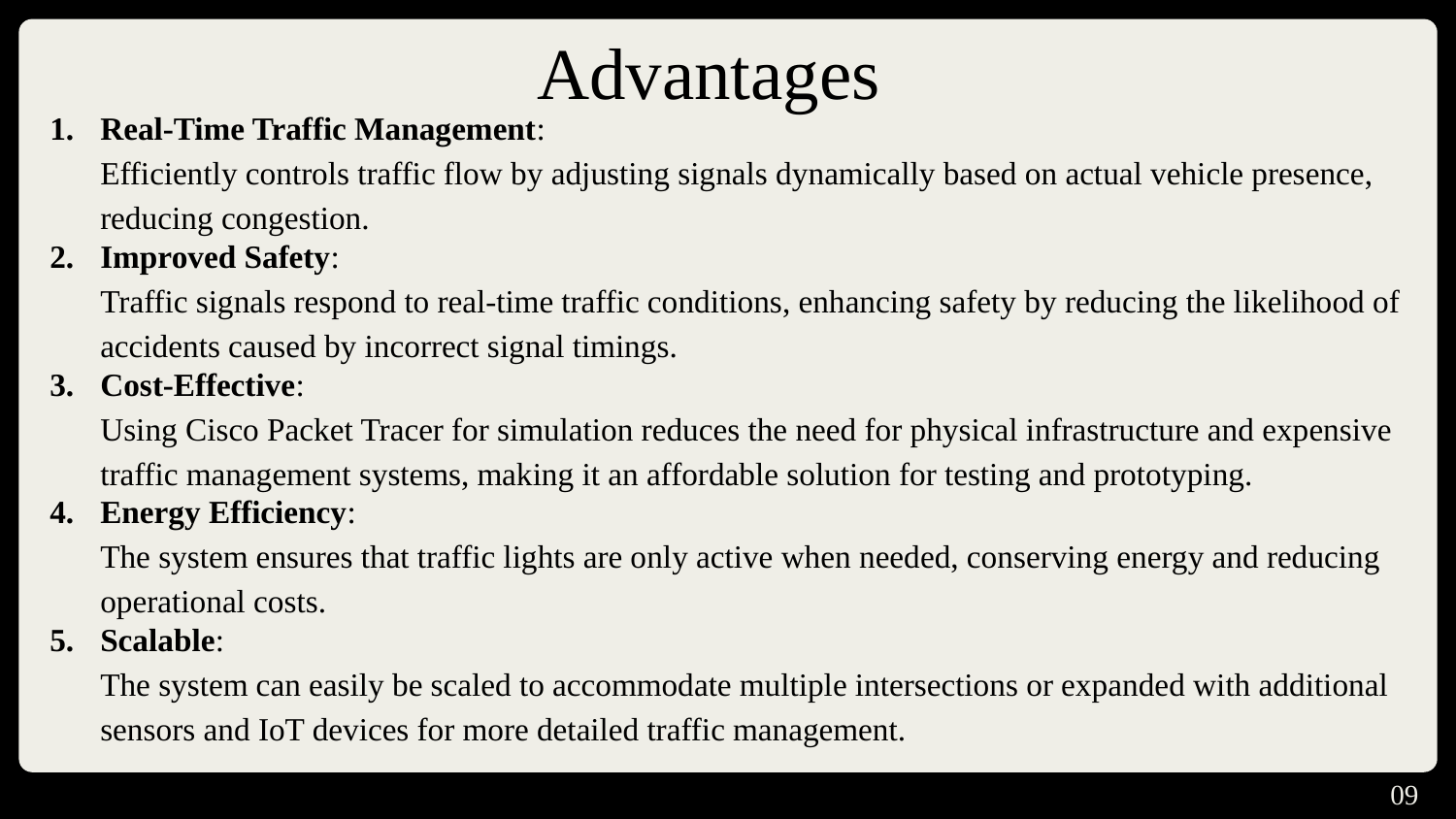

# Advantages
Real-Time Traffic Management:
Efficiently controls traffic flow by adjusting signals dynamically based on actual vehicle presence, reducing congestion.
Improved Safety:
Traffic signals respond to real-time traffic conditions, enhancing safety by reducing the likelihood of accidents caused by incorrect signal timings.
Cost-Effective:
Using Cisco Packet Tracer for simulation reduces the need for physical infrastructure and expensive traffic management systems, making it an affordable solution for testing and prototyping.
Energy Efficiency:
The system ensures that traffic lights are only active when needed, conserving energy and reducing operational costs.
Scalable:
The system can easily be scaled to accommodate multiple intersections or expanded with additional sensors and IoT devices for more detailed traffic management.

09